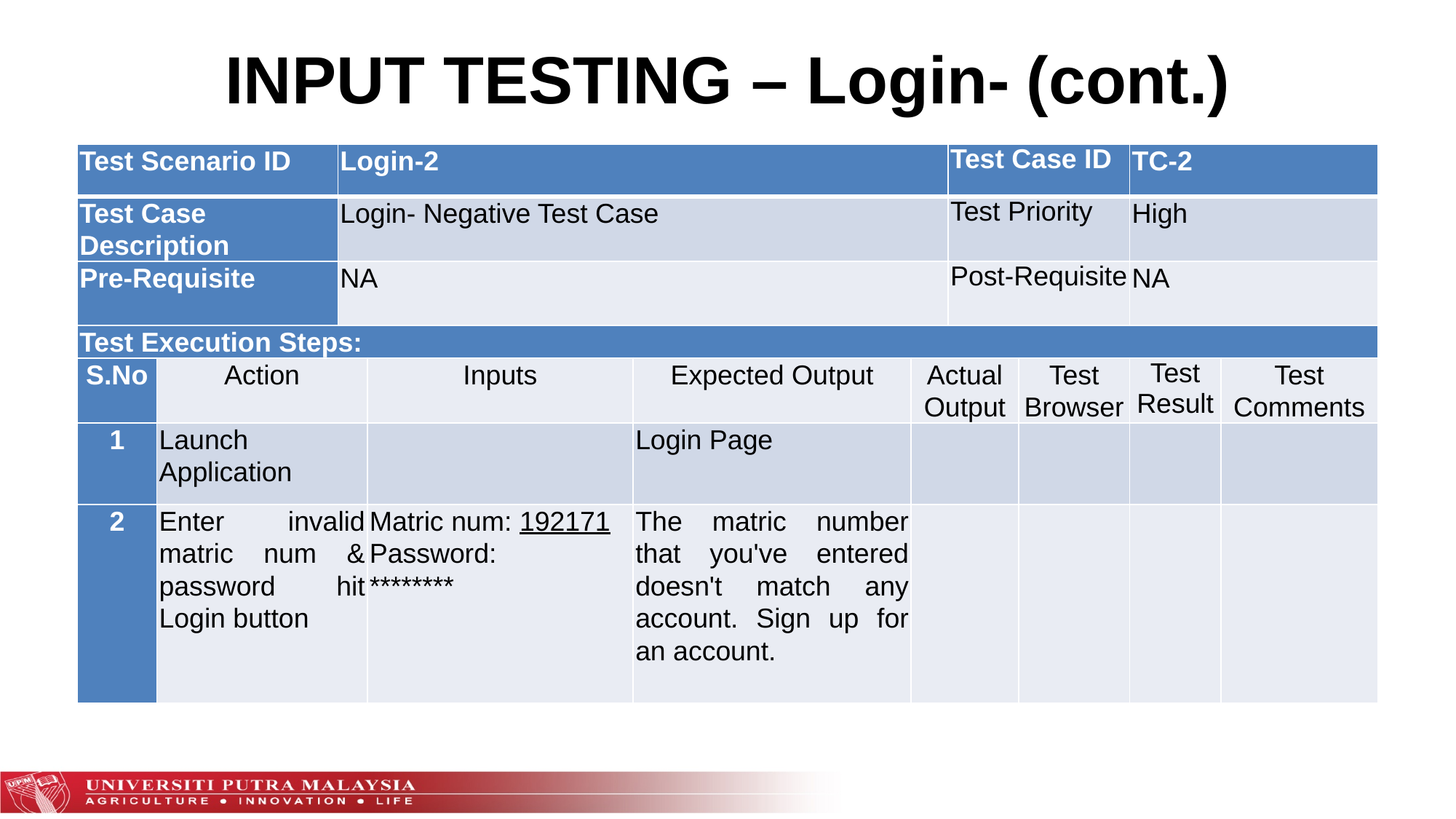

INPUT TESTING – Login- (cont.)
| Test Scenario ID |  | Login-2 |  |  |  | Test Case ID |  | TC-2 |  |
| --- | --- | --- | --- | --- | --- | --- | --- | --- | --- |
| Test Case Description |  | Login- Negative Test Case |  |  |  | Test Priority |  | High |  |
| Pre-Requisite |  | NA |  |  |  | Post-Requisite |  | NA |  |
| Test Execution Steps: |  |  |  |  |  |  |  |  |  |
| S.No | Action |  | Inputs | Expected Output | Actual Output |  | Test Browser | Test Result | Test Comments |
| 1 | Launch Application |  |  | Login Page |  |  |  |  |  |
| 2 | Enter invalid matric num & password hit Login button |  | Matric num: 192171 Password: \*\*\*\*\*\*\*\* | The matric number that you've entered doesn't match any account. Sign up for an account. |  |  |  |  |  |